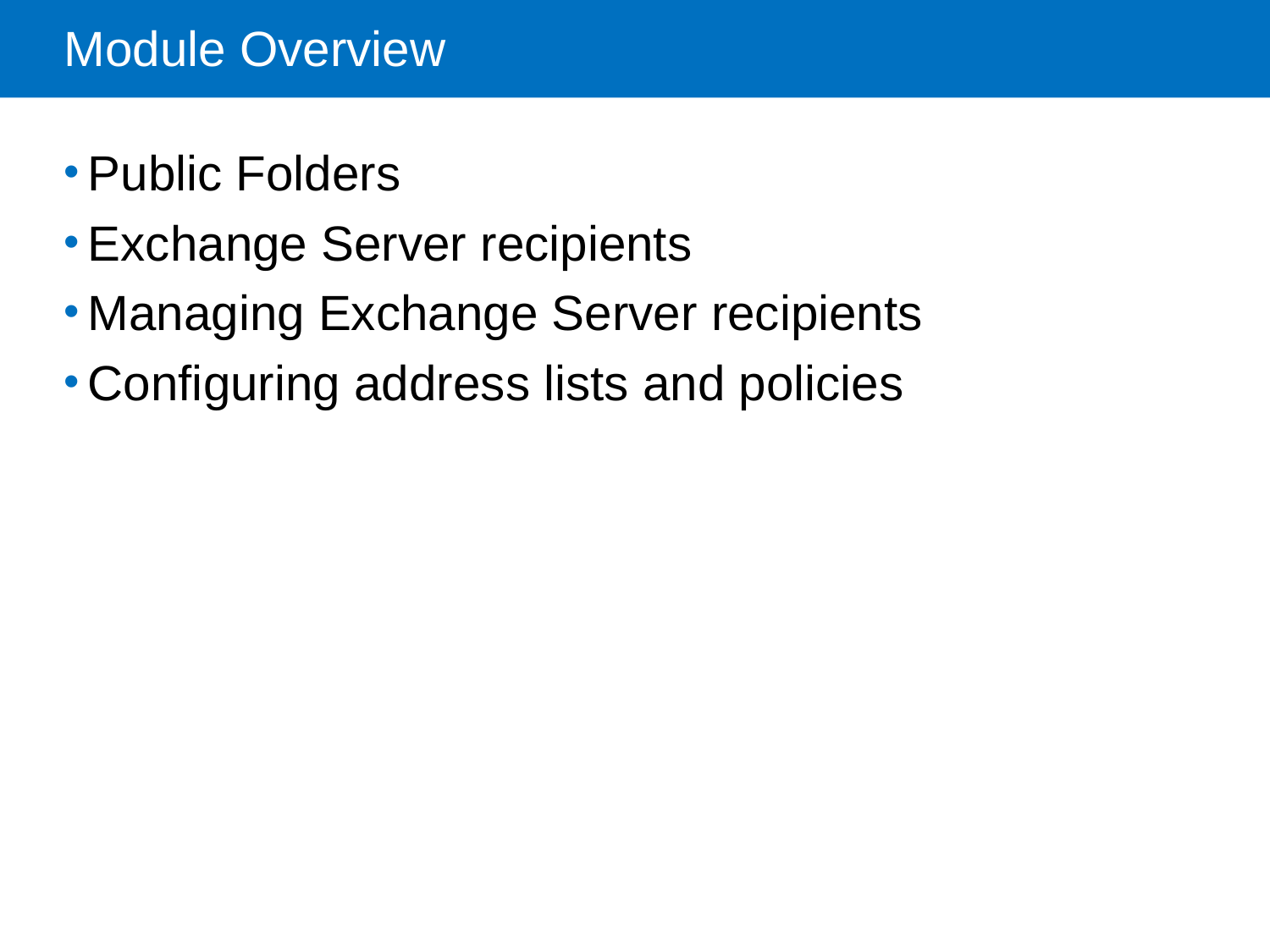

# Module Overview
Public Folders
Exchange Server recipients
Managing Exchange Server recipients
Configuring address lists and policies